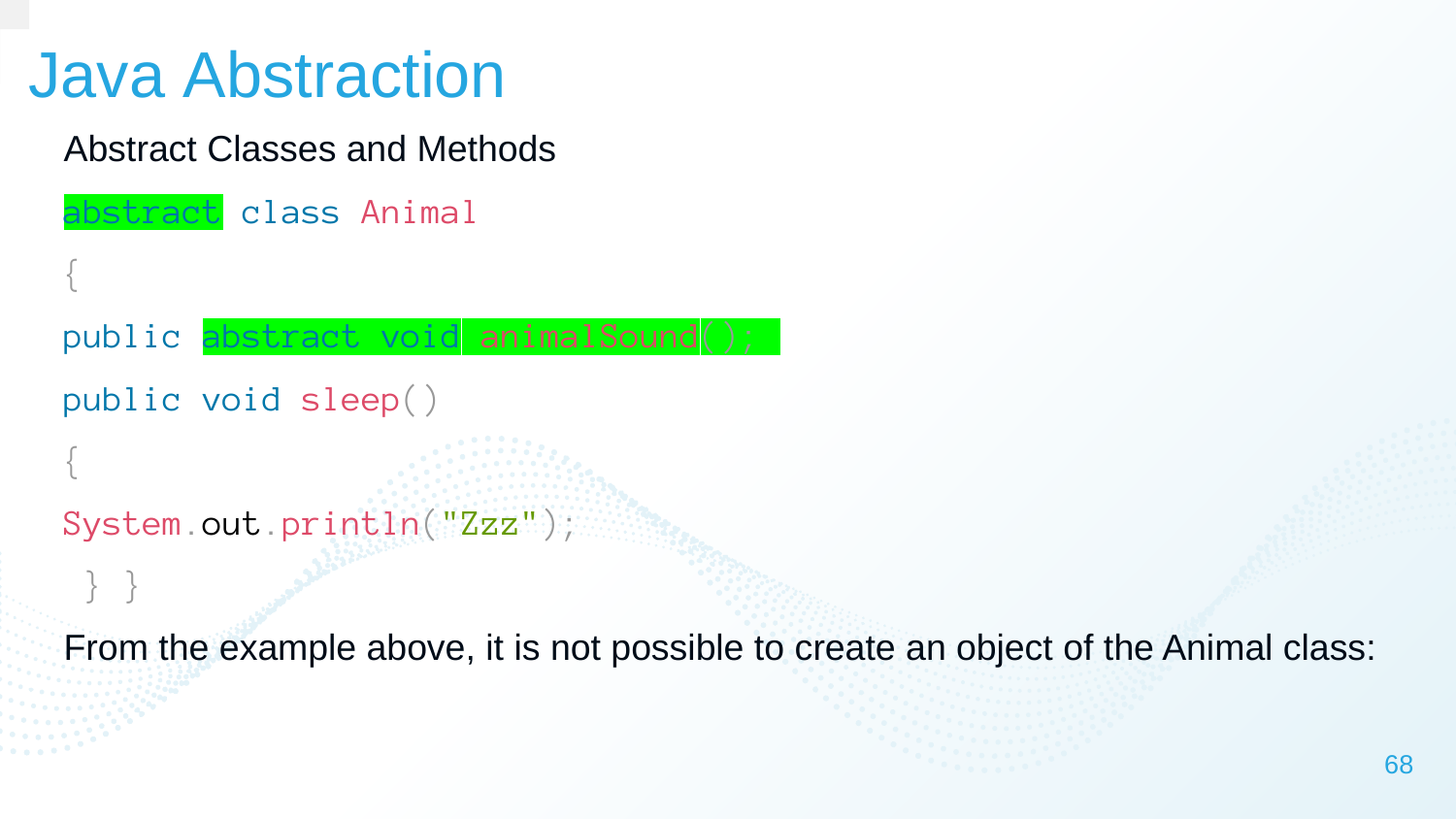

# Java Abstraction
Abstract Classes and Methods
abstract class Animal
{
public abstract void animalSound();
public void sleep()
{
System.out.println("Zzz");
 } }
From the example above, it is not possible to create an object of the Animal class:

68